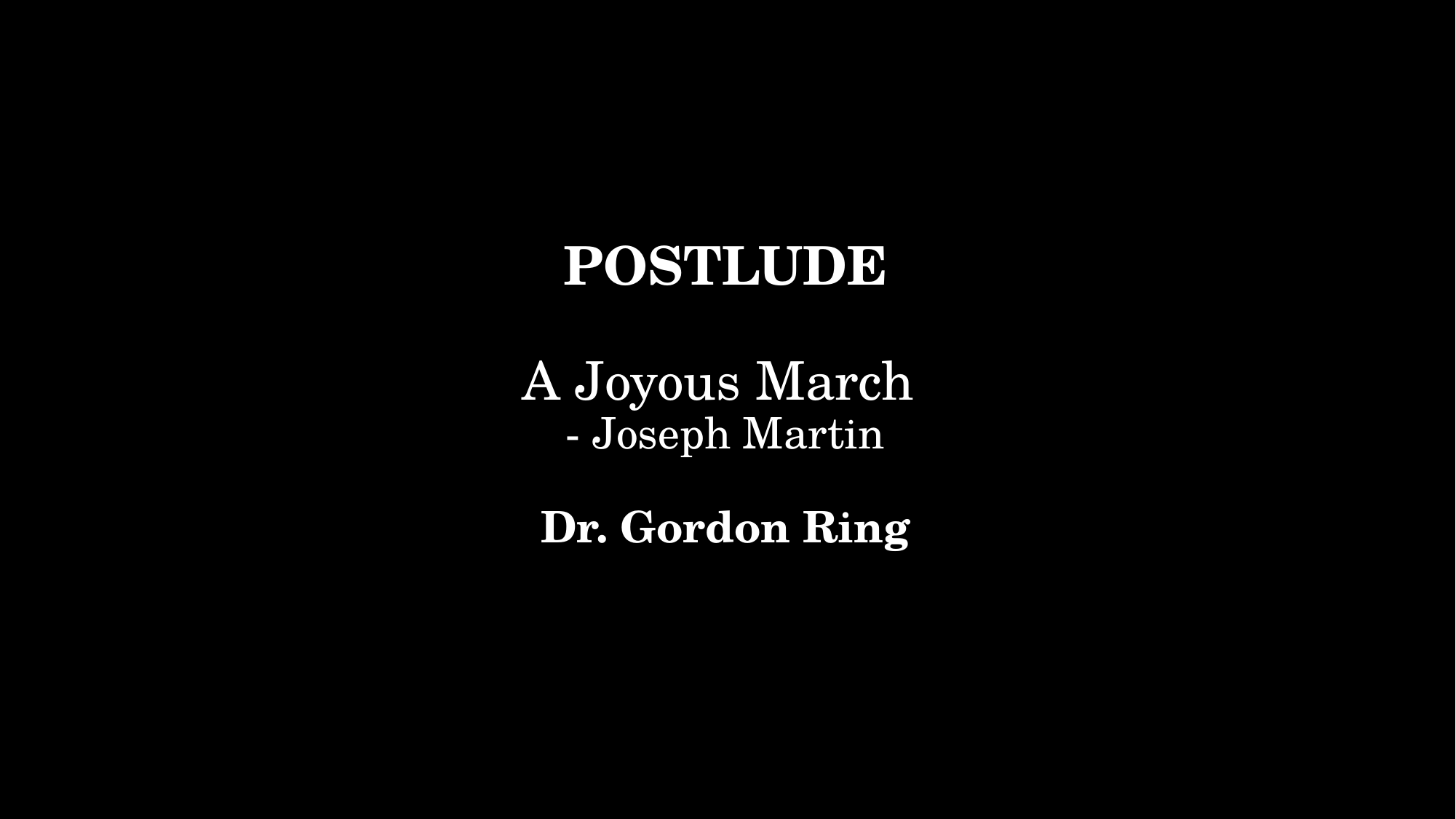

# POSTLUDE A Joyous March - Joseph Martin Dr. Gordon Ring